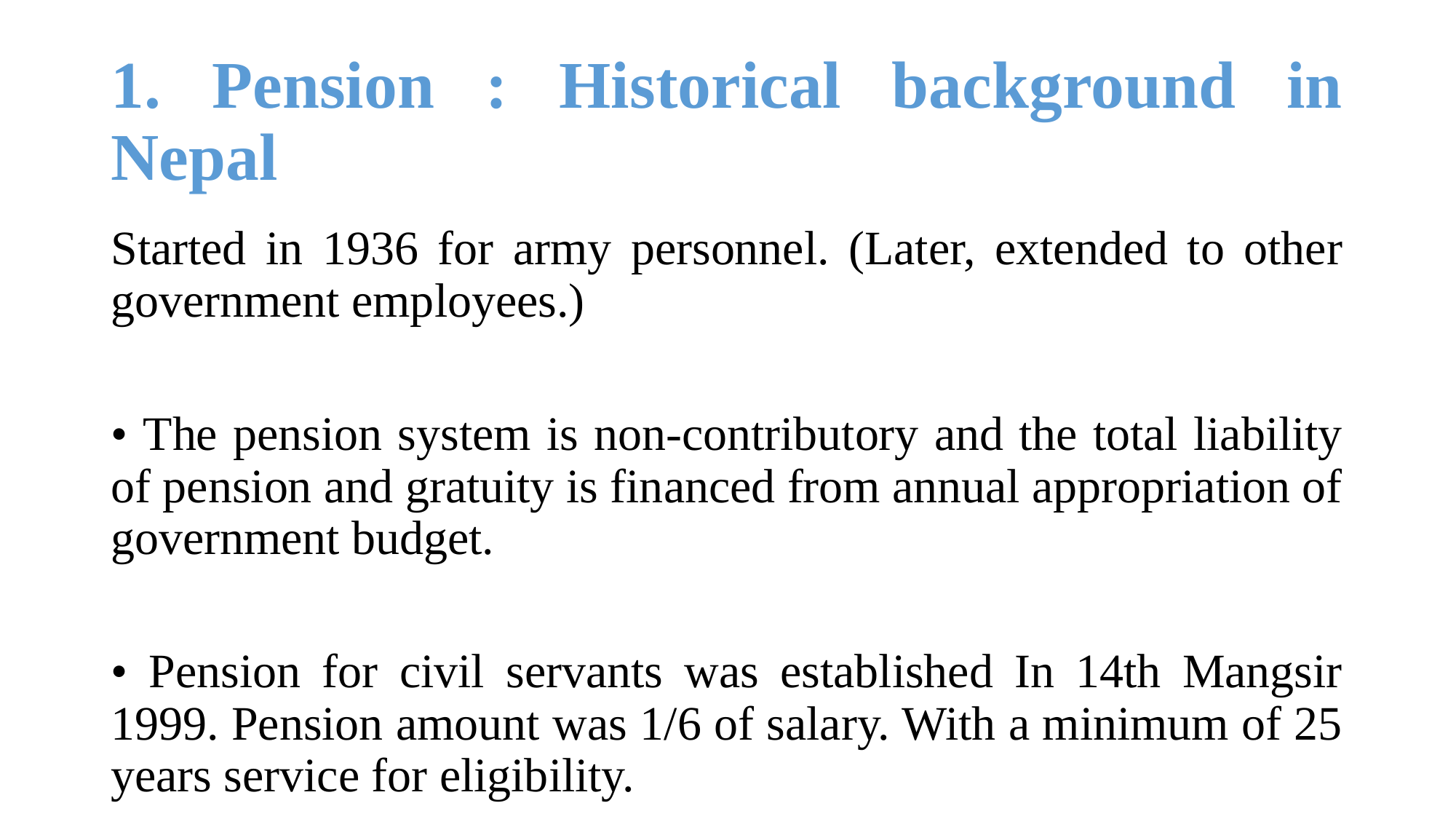

# 1. Pension : Historical background in Nepal
Started in 1936 for army personnel. (Later, extended to other government employees.)

• The pension system is non-contributory and the total liability of pension and gratuity is financed from annual appropriation of government budget.

• Pension for civil servants was established In 14th Mangsir 1999. Pension amount was 1/6 of salary. With a minimum of 25 years service for eligibility.